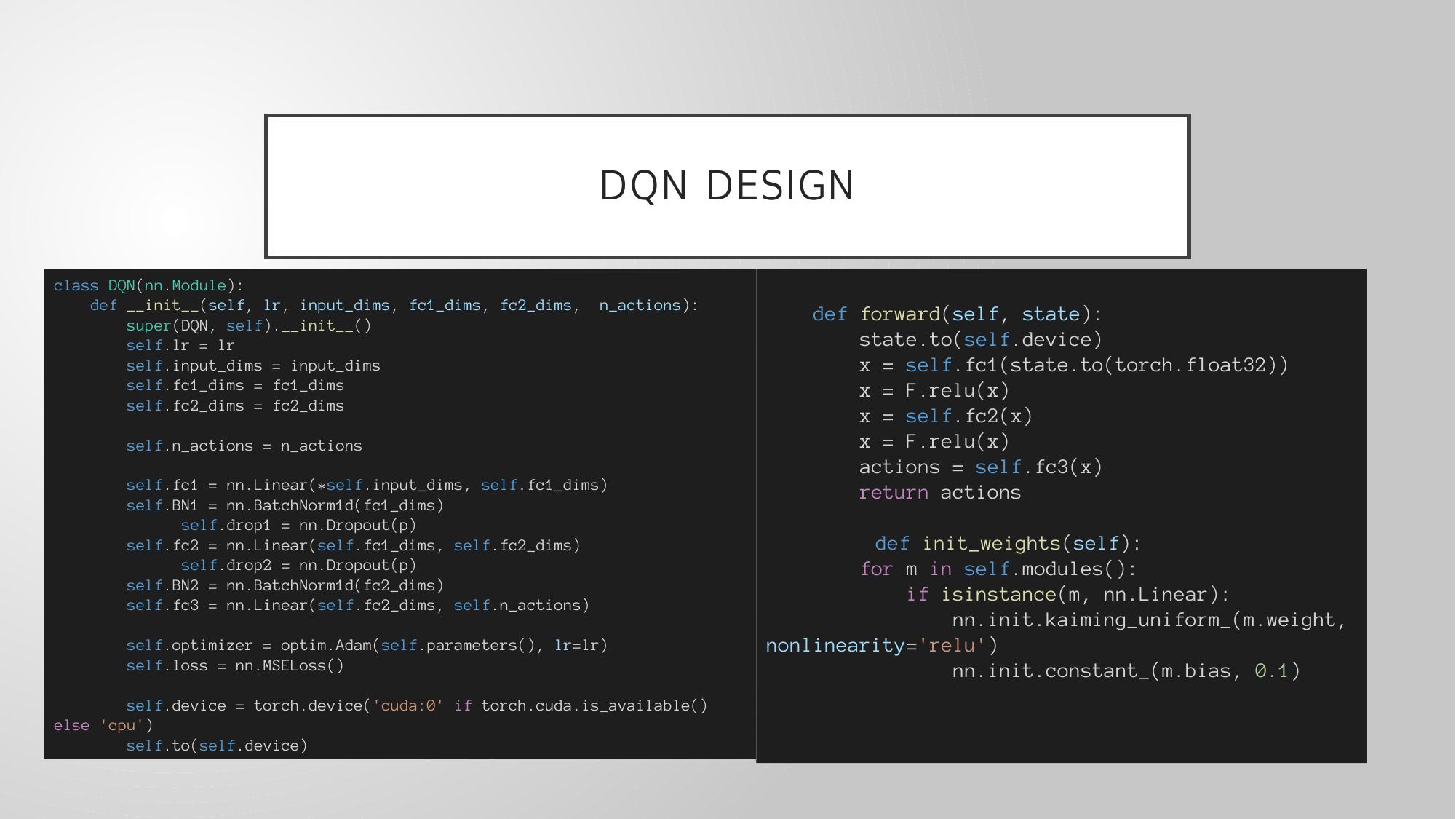

# DQN Design
class DQN(nn.Module):
    def __init__(self, lr, input_dims, fc1_dims, fc2_dims,  n_actions):
        super(DQN, self).__init__()
        self.lr = lr
        self.input_dims = input_dims
        self.fc1_dims = fc1_dims
        self.fc2_dims = fc2_dims
        self.n_actions = n_actions
        self.fc1 = nn.Linear(*self.input_dims, self.fc1_dims)
        self.BN1 = nn.BatchNorm1d(fc1_dims)
	  self.drop1 = nn.Dropout(p)
        self.fc2 = nn.Linear(self.fc1_dims, self.fc2_dims)
	  self.drop2 = nn.Dropout(p)
        self.BN2 = nn.BatchNorm1d(fc2_dims)
        self.fc3 = nn.Linear(self.fc2_dims, self.n_actions)
        self.optimizer = optim.Adam(self.parameters(), lr=lr)
        self.loss = nn.MSELoss()
        self.device = torch.device('cuda:0' if torch.cuda.is_available() else 'cpu')
        self.to(self.device)
    def forward(self, state):
        state.to(self.device)
        x = self.fc1(state.to(torch.float32))
        x = F.relu(x)
        x = self.fc2(x)
        x = F.relu(x)
        actions = self.fc3(x)
        return actions

	def init_weights(self):
        for m in self.modules():
            if isinstance(m, nn.Linear):
                nn.init.kaiming_uniform_(m.weight, nonlinearity='relu')
                nn.init.constant_(m.bias, 0.1)